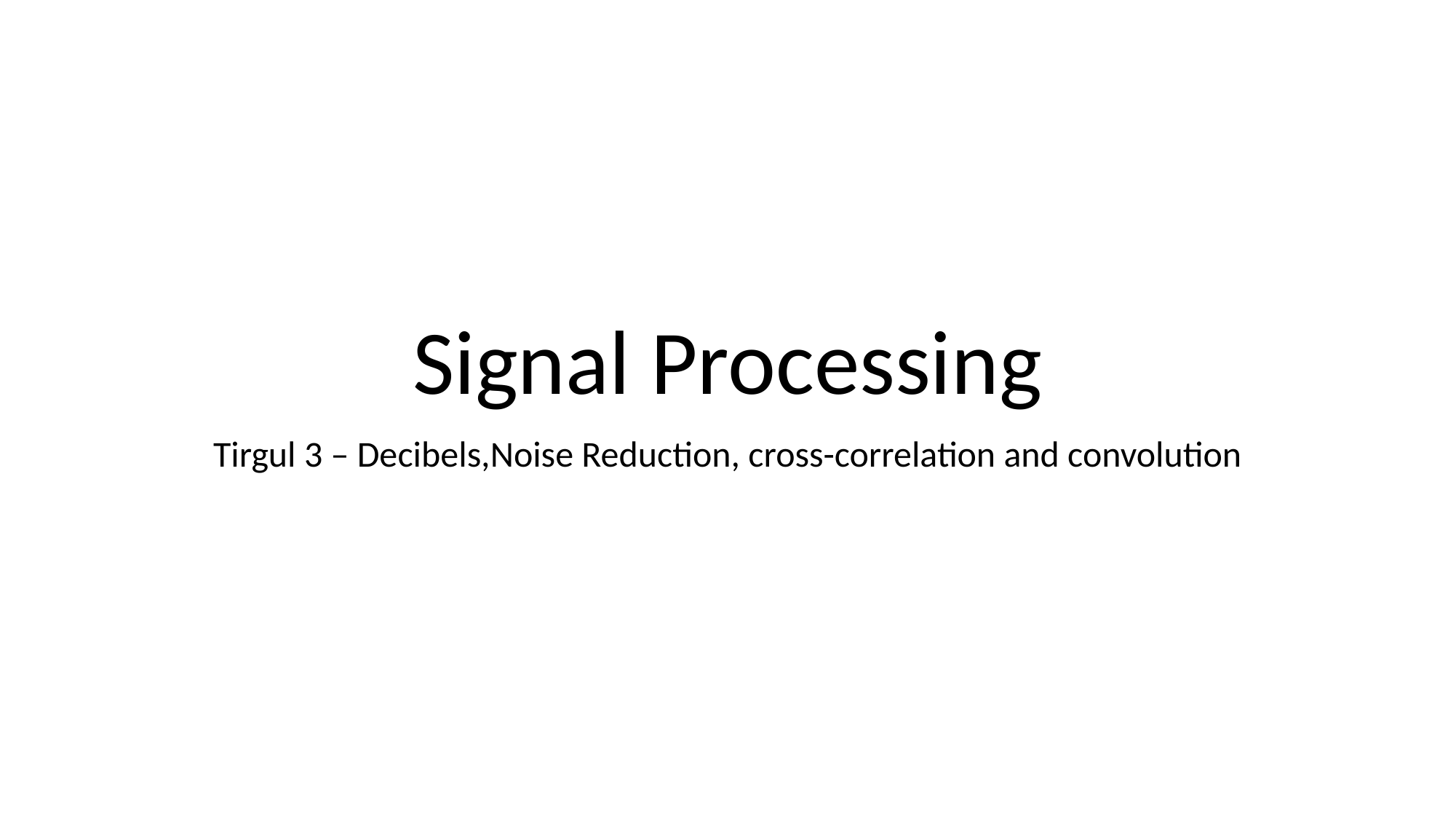

# Signal Processing
Tirgul 3 – Decibels,Noise Reduction, cross-correlation and convolution